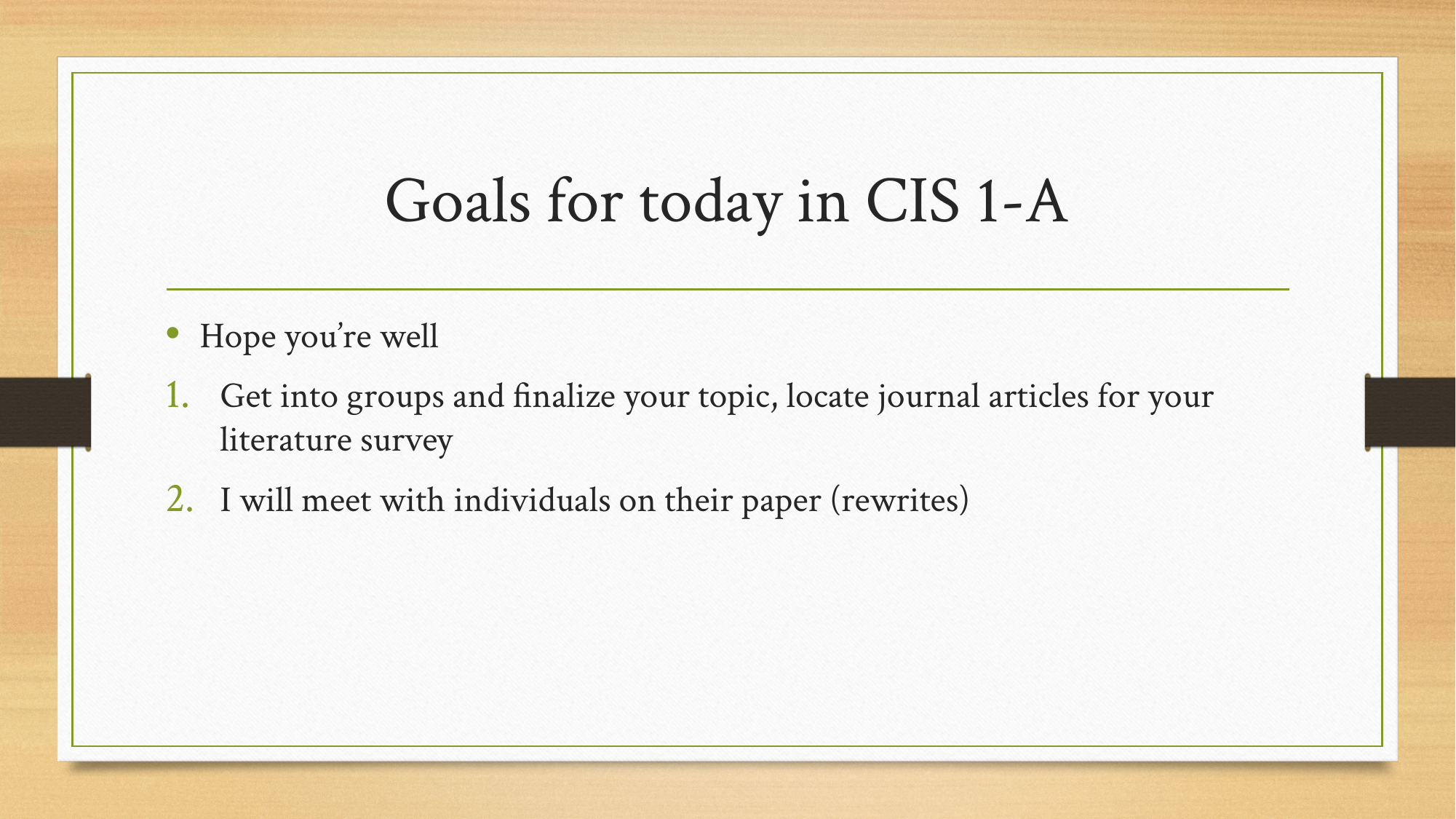

# Goals for today in CIS 1-A
Hope you’re well
Get into groups and finalize your topic, locate journal articles for your literature survey
I will meet with individuals on their paper (rewrites)